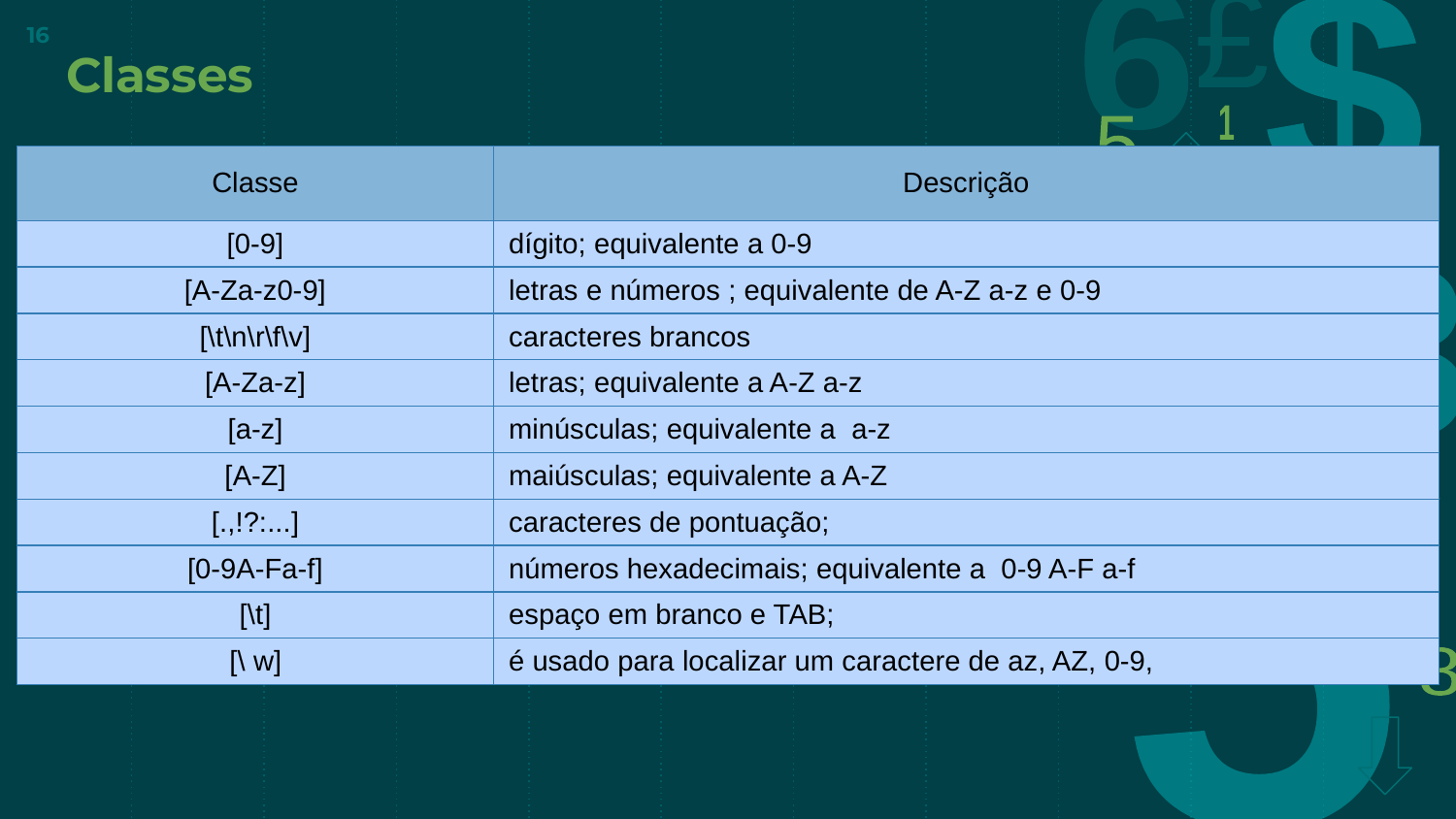

# Classes
16
| Classe | Descrição |
| --- | --- |
| [0-9] | dígito; equivalente a 0-9 |
| [A-Za-z0-9] | letras e números ; equivalente de A-Z a-z e 0-9 |
| [\t\n\r\f\v] | caracteres brancos |
| [A-Za-z] | letras; equivalente a A-Z a-z |
| [a-z] | minúsculas; equivalente a a-z |
| [A-Z] | maiúsculas; equivalente a A-Z |
| [.,!?:...] | caracteres de pontuação; |
| [0-9A-Fa-f] | números hexadecimais; equivalente a 0-9 A-F a-f |
| [\t] | espaço em branco e TAB; |
| [\ w] | é usado para localizar um caractere de az, AZ, 0-9, |